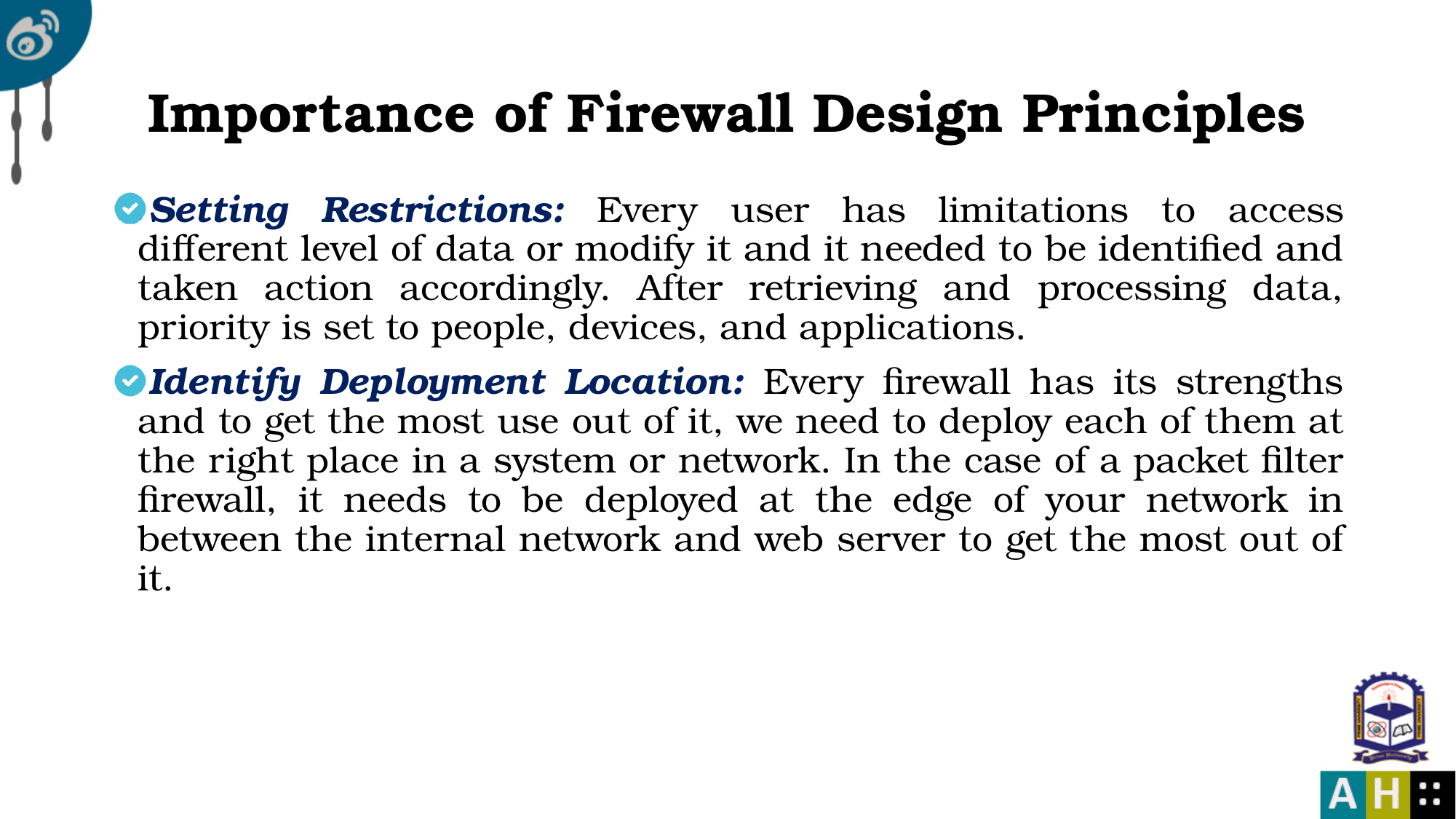

# Importance of Firewall Design Principles
Setting Restrictions: Every user has limitations to access different level of data or modify it and it needed to be identified and taken action accordingly. After retrieving and processing data, priority is set to people, devices, and applications.
Identify Deployment Location: Every firewall has its strengths and to get the most use out of it, we need to deploy each of them at the right place in a system or network. In the case of a packet filter firewall, it needs to be deployed at the edge of your network in between the internal network and web server to get the most out of it.